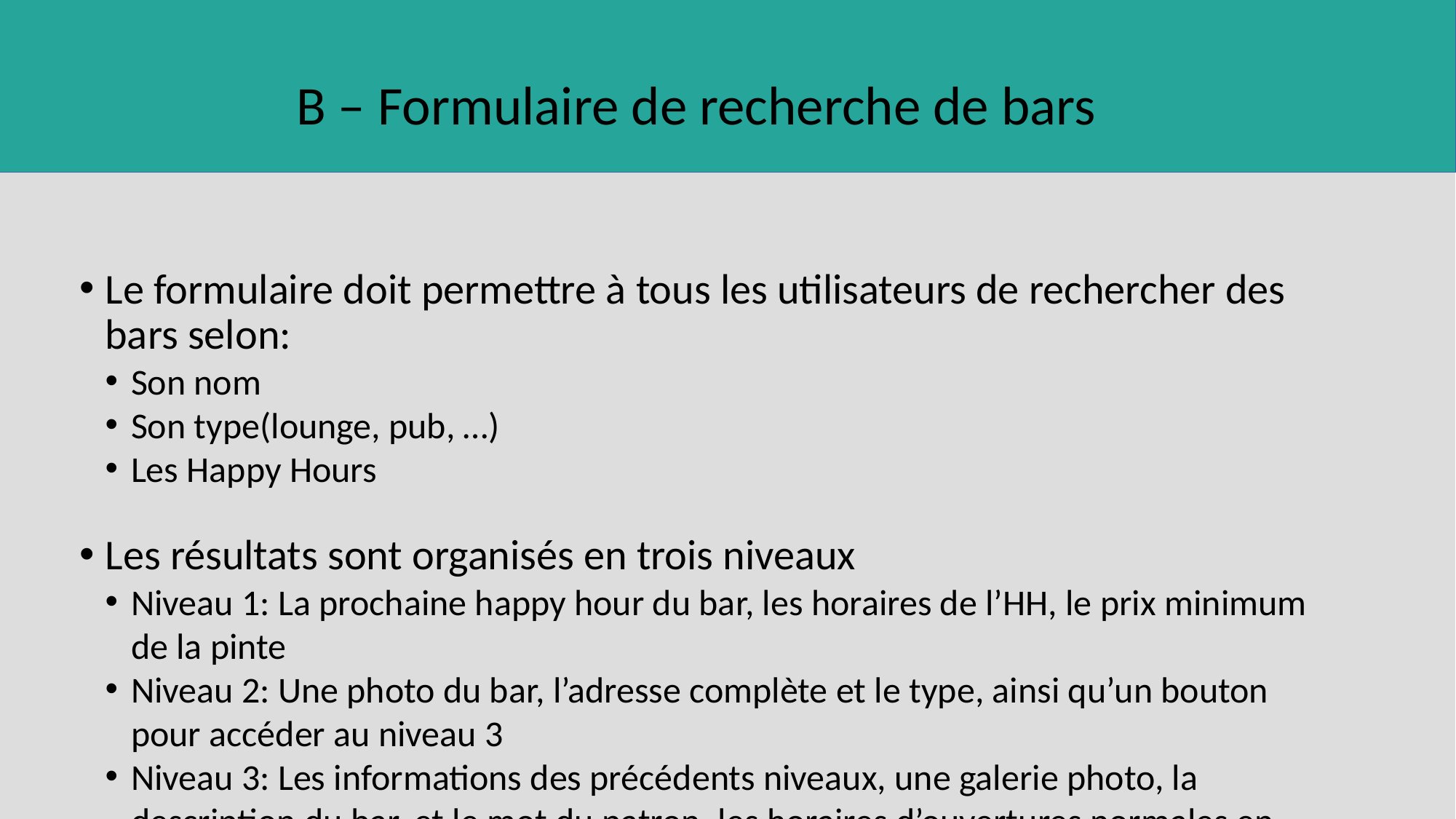

B – Formulaire de recherche de bars

Le formulaire doit permettre à tous les utilisateurs de rechercher des bars selon:
Son nom
Son type(lounge, pub, …)
Les Happy Hours

Les résultats sont organisés en trois niveaux
Niveau 1: La prochaine happy hour du bar, les horaires de l’HH, le prix minimum de la pinte
Niveau 2: Une photo du bar, l’adresse complète et le type, ainsi qu’un bouton pour accéder au niveau 3
Niveau 3: Les informations des précédents niveaux, une galerie photo, la description du bar, et le mot du patron, les horaires d’ouvertures normales en de HH, ainsi que la liste des bières que proposées et leur prix en période normale et en HH